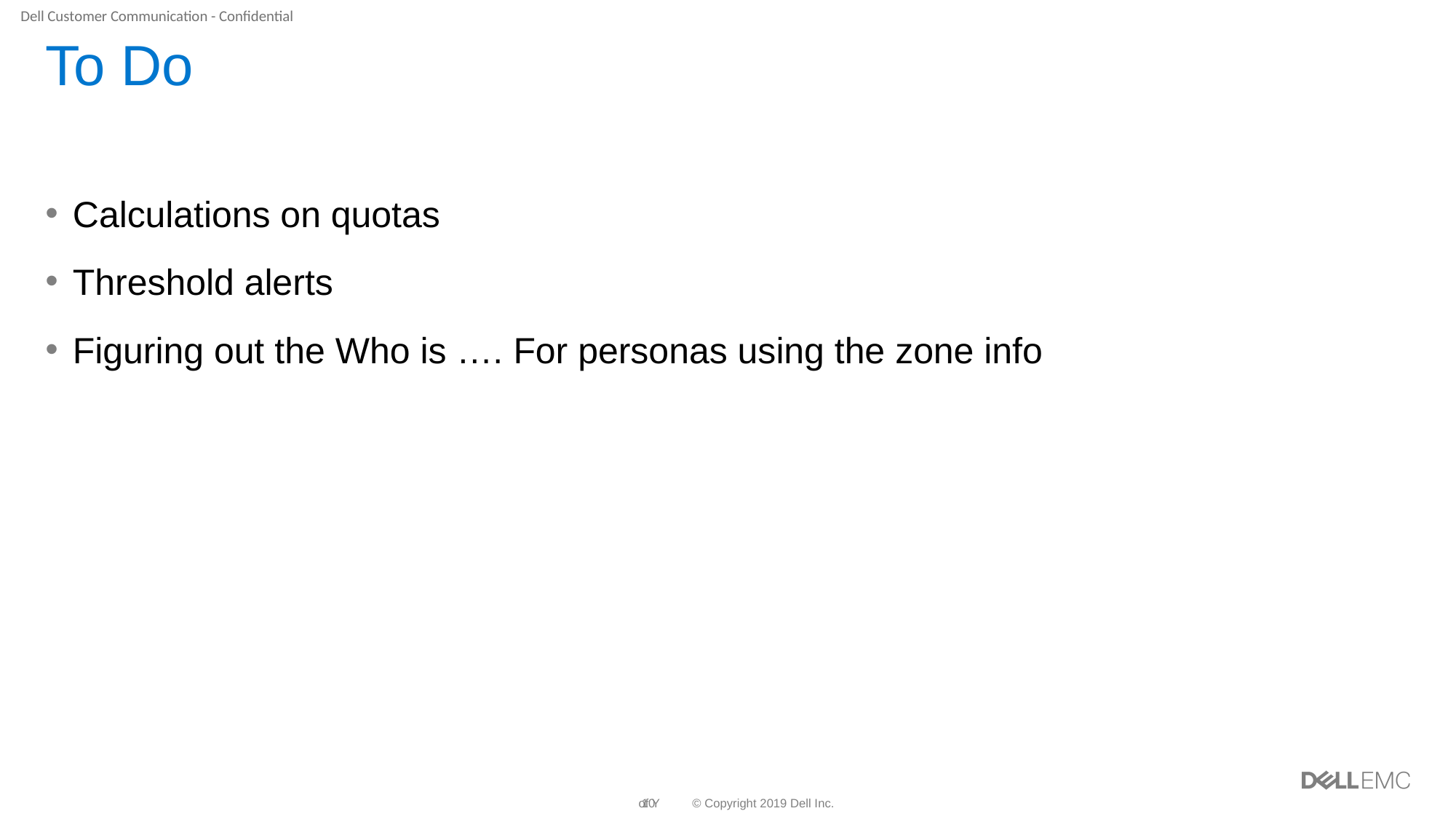

To Do
Calculations on quotas
Threshold alerts
Figuring out the Who is …. For personas using the zone info